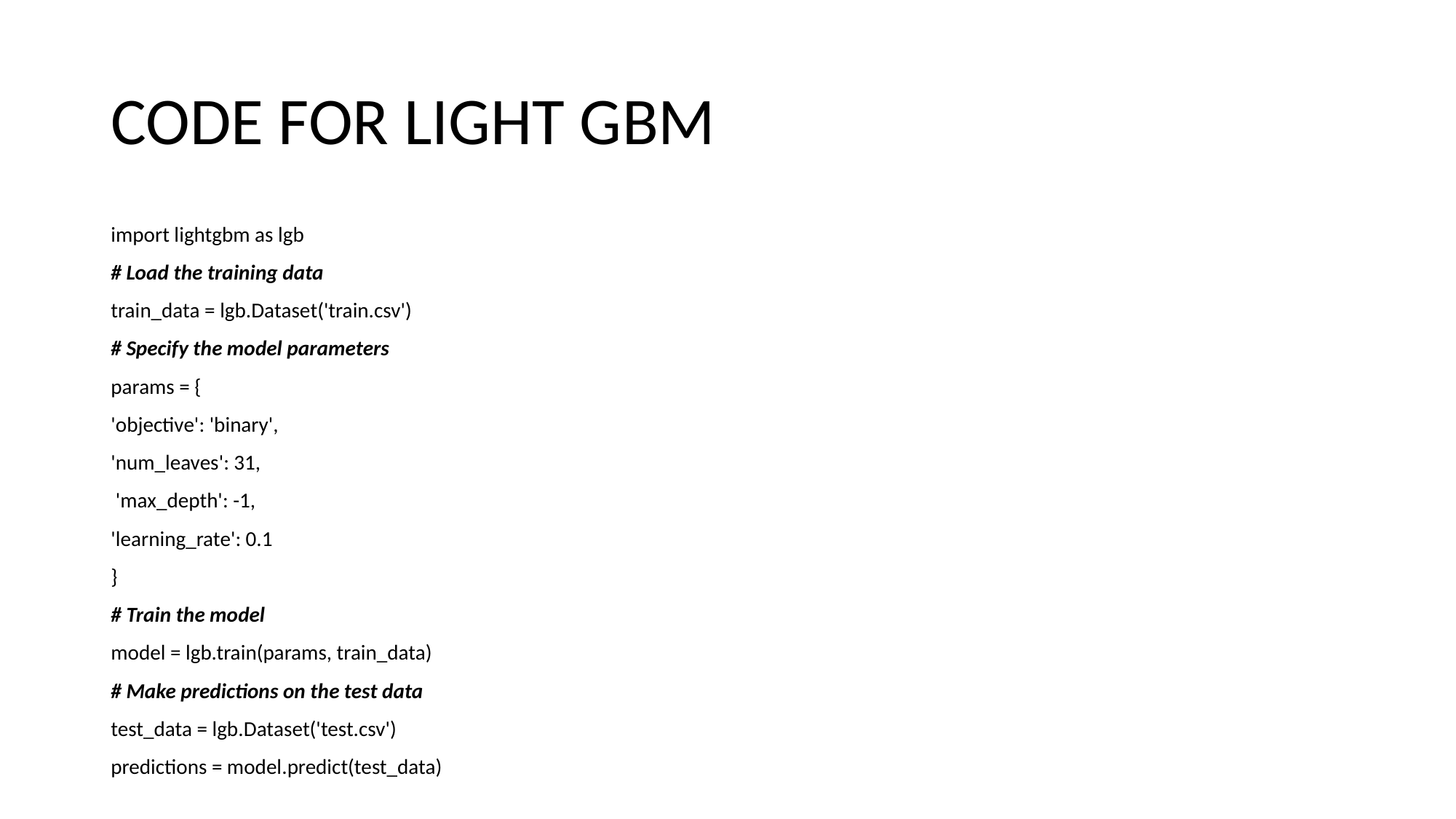

# CODE FOR LIGHT GBM
import lightgbm as lgb
# Load the training data
train_data = lgb.Dataset('train.csv')
# Specify the model parameters
params = {
'objective': 'binary',
'num_leaves': 31,
 'max_depth': -1,
'learning_rate': 0.1
}
# Train the model
model = lgb.train(params, train_data)
# Make predictions on the test data
test_data = lgb.Dataset('test.csv')
predictions = model.predict(test_data)